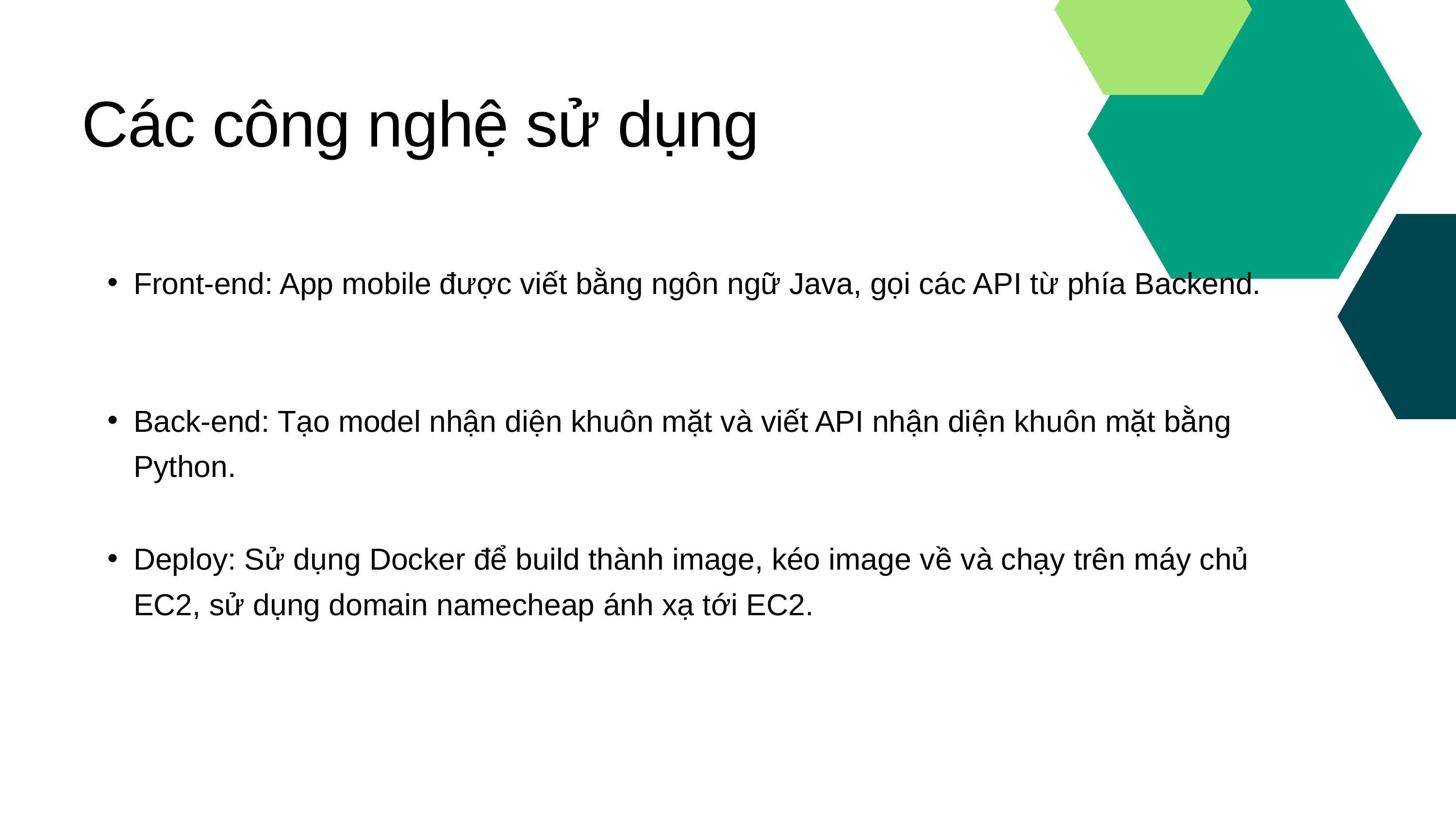

Các công nghệ sử dụng

Front-end: App mobile được viết bằng ngôn ngữ Java, gọi các API từ phía Backend.
Back-end: Tạo model nhận diện khuôn mặt và viết API nhận diện khuôn mặt bằng Python.
Deploy: Sử dụng Docker để build thành image, kéo image về và chạy trên máy chủ EC2, sử dụng domain namecheap ánh xạ tới EC2.